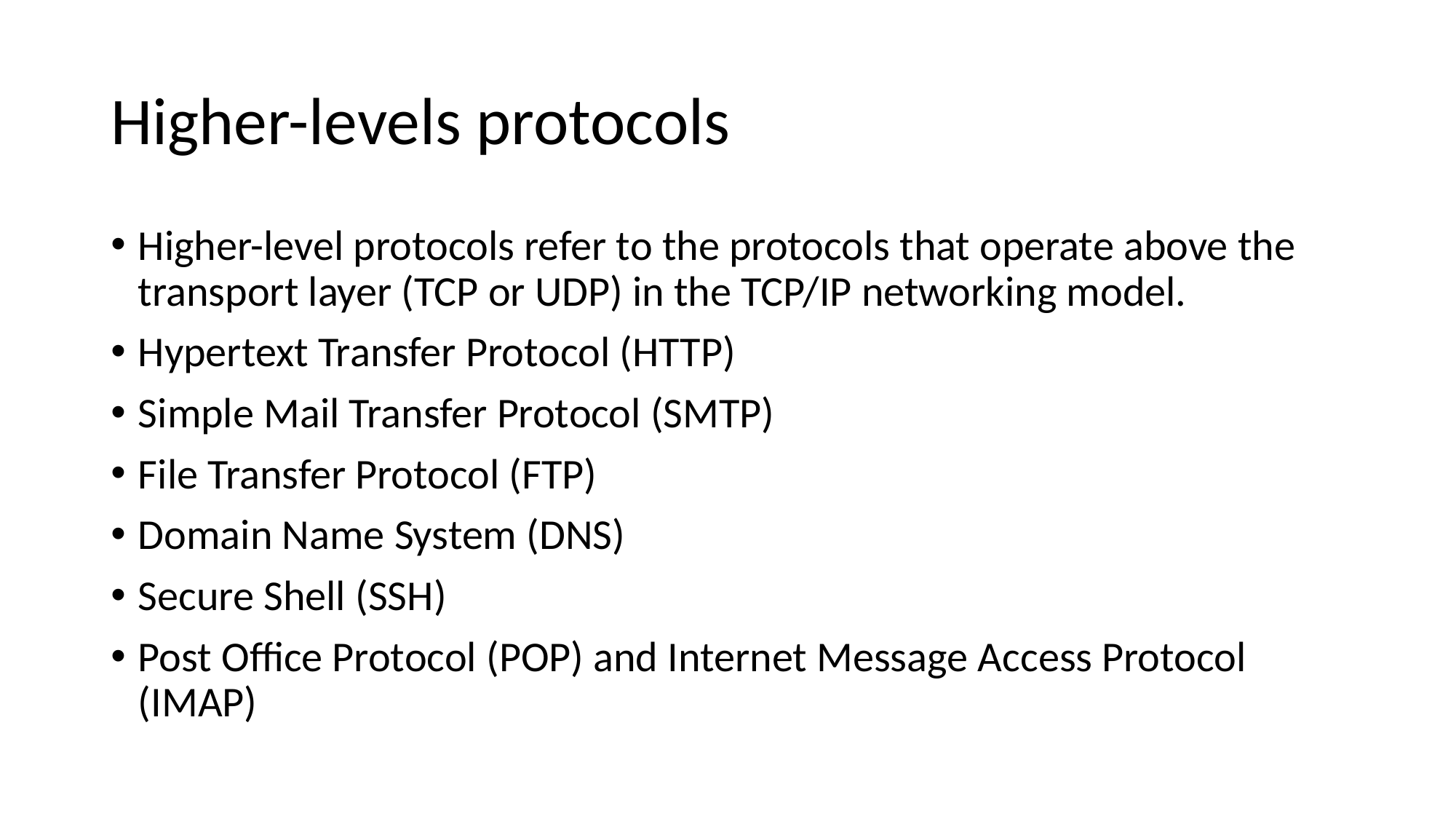

# Higher-levels protocols
Higher-level protocols refer to the protocols that operate above the transport layer (TCP or UDP) in the TCP/IP networking model.
Hypertext Transfer Protocol (HTTP)
Simple Mail Transfer Protocol (SMTP)
File Transfer Protocol (FTP)
Domain Name System (DNS)
Secure Shell (SSH)
Post Office Protocol (POP) and Internet Message Access Protocol (IMAP)